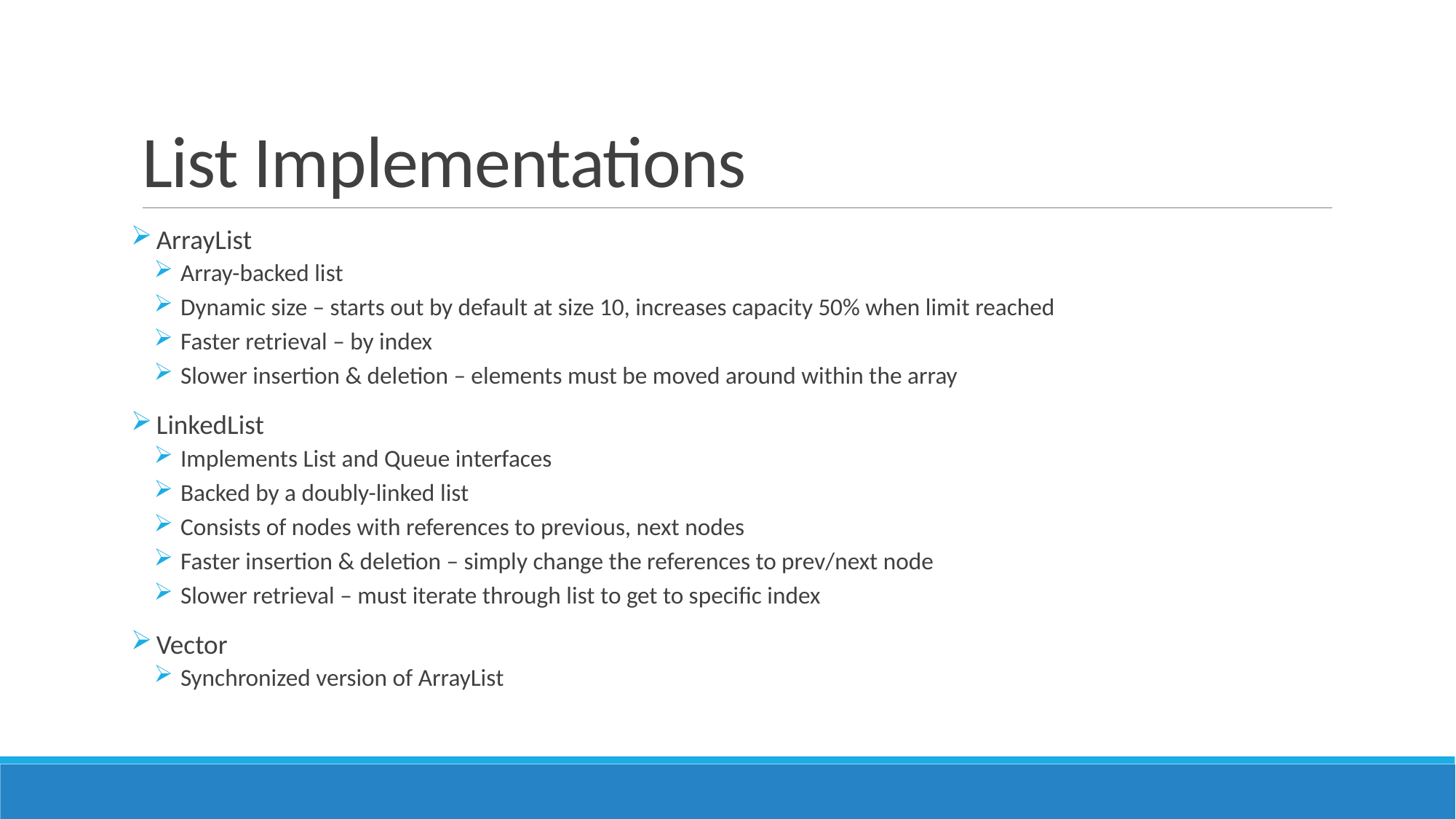

# List Implementations
 ArrayList
 Array-backed list
 Dynamic size – starts out by default at size 10, increases capacity 50% when limit reached
 Faster retrieval – by index
 Slower insertion & deletion – elements must be moved around within the array
 LinkedList
 Implements List and Queue interfaces
 Backed by a doubly-linked list
 Consists of nodes with references to previous, next nodes
 Faster insertion & deletion – simply change the references to prev/next node
 Slower retrieval – must iterate through list to get to specific index
 Vector
 Synchronized version of ArrayList